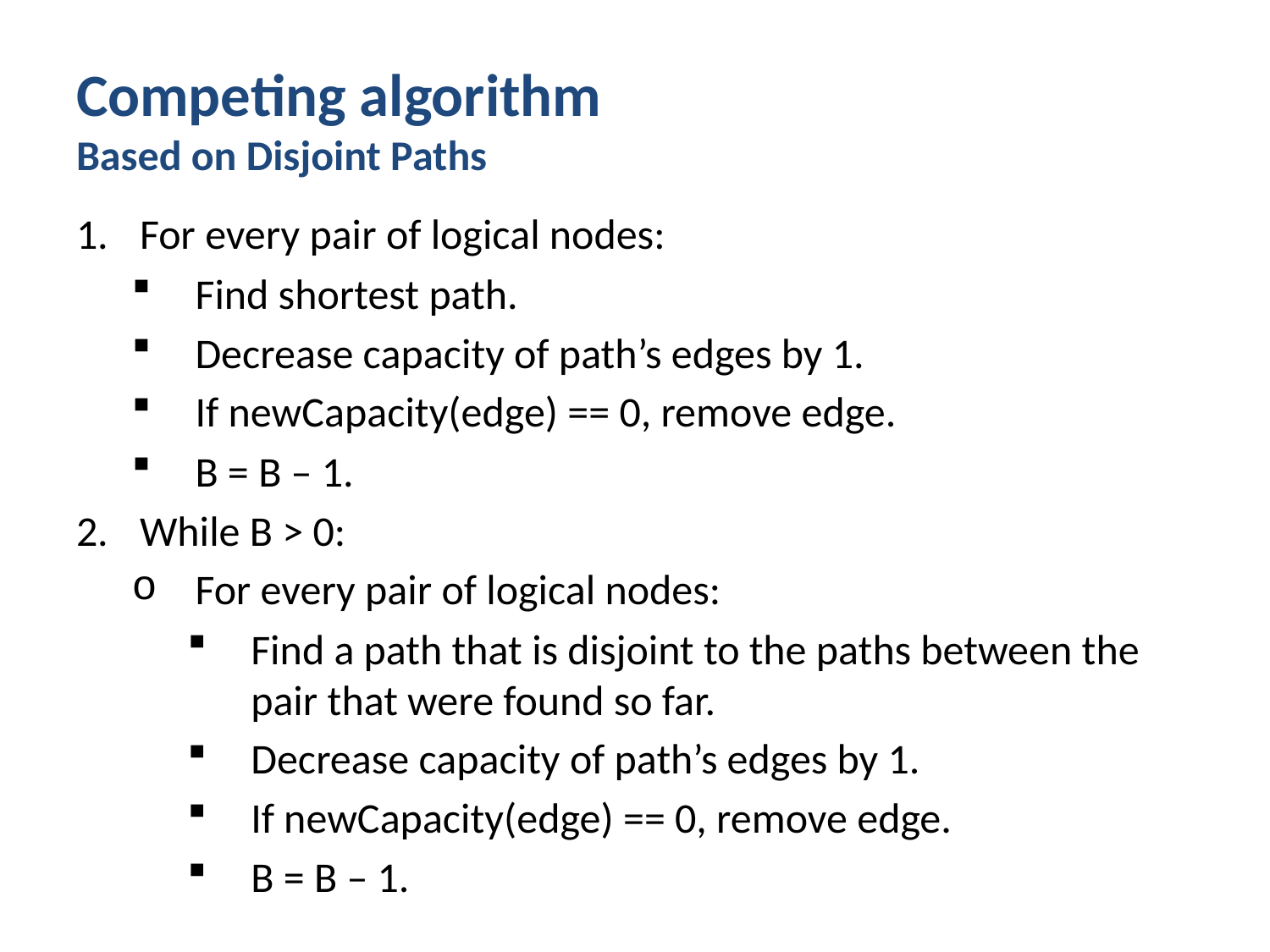

# Competing algorithm Based on Disjoint Paths
For every pair of logical nodes:
Find shortest path.
Decrease capacity of path’s edges by 1.
If newCapacity(edge) == 0, remove edge.
B = B – 1.
While B > 0:
For every pair of logical nodes:
Find a path that is disjoint to the paths between the pair that were found so far.
Decrease capacity of path’s edges by 1.
If newCapacity(edge) == 0, remove edge.
B = B – 1.